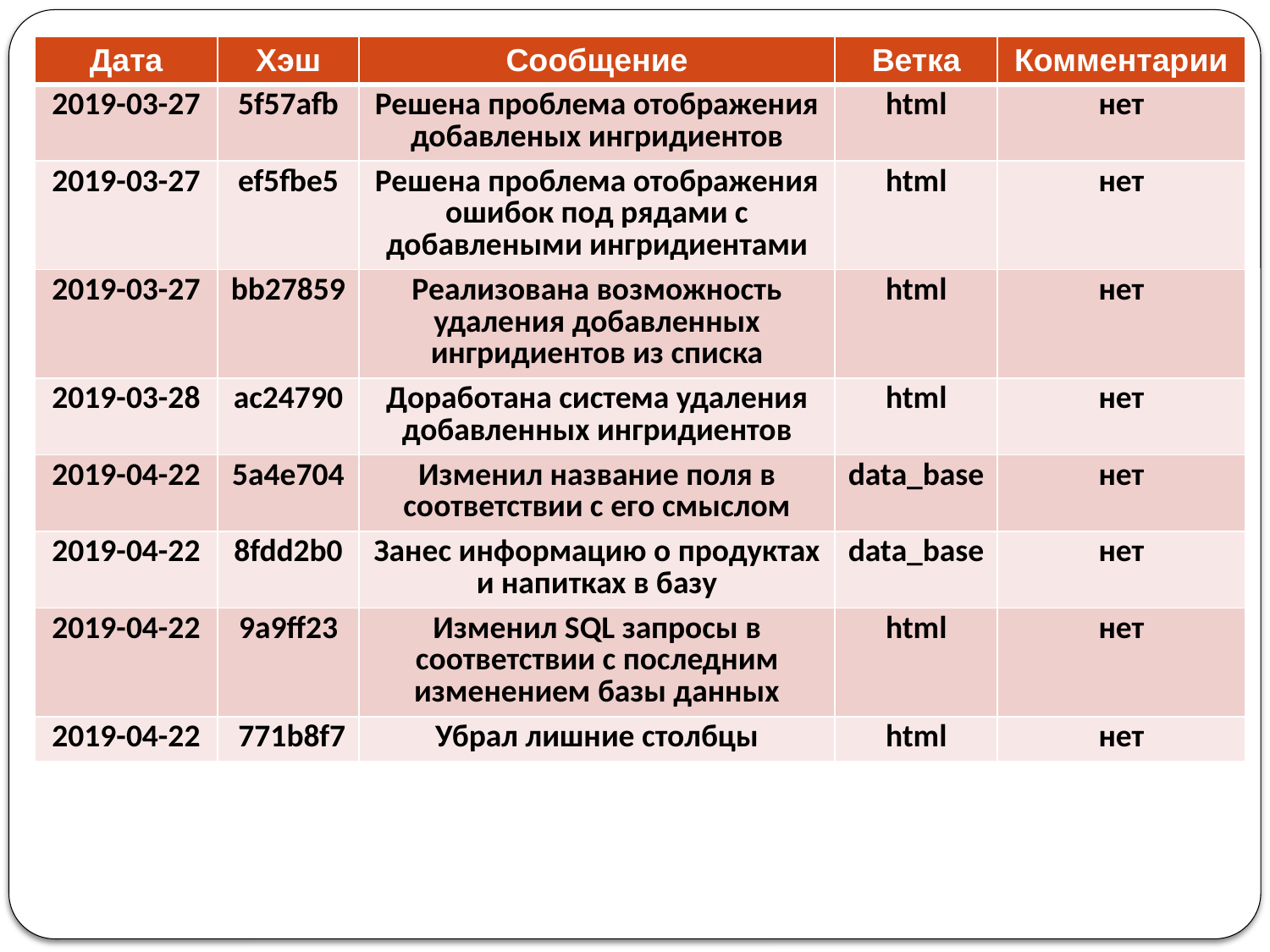

| Дата | Хэш | Сообщение | Ветка | Комментарии |
| --- | --- | --- | --- | --- |
| 2019-03-27 | 5f57afb | Решена проблема отображения добавленых ингридиентов | html | нет |
| 2019-03-27 | ef5fbe5 | Решена проблема отображения ошибок под рядами с добавлеными ингридиентами | html | нет |
| 2019-03-27 | bb27859 | Реализована возможность удаления добавленных ингридиентов из списка | html | нет |
| 2019-03-28 | ac24790 | Доработана система удаления добавленных ингридиентов | html | нет |
| 2019-04-22 | 5a4e704 | Изменил название поля в соответствии с его смыслом | data\_base | нет |
| 2019-04-22 | 8fdd2b0 | Занес информацию о продуктах и напитках в базу | data\_base | нет |
| 2019-04-22 | 9a9ff23 | Изменил SQL запросы в соответствии с последним изменением базы данных | html | нет |
| 2019-04-22 | 771b8f7 | Убрал лишние столбцы | html | нет |